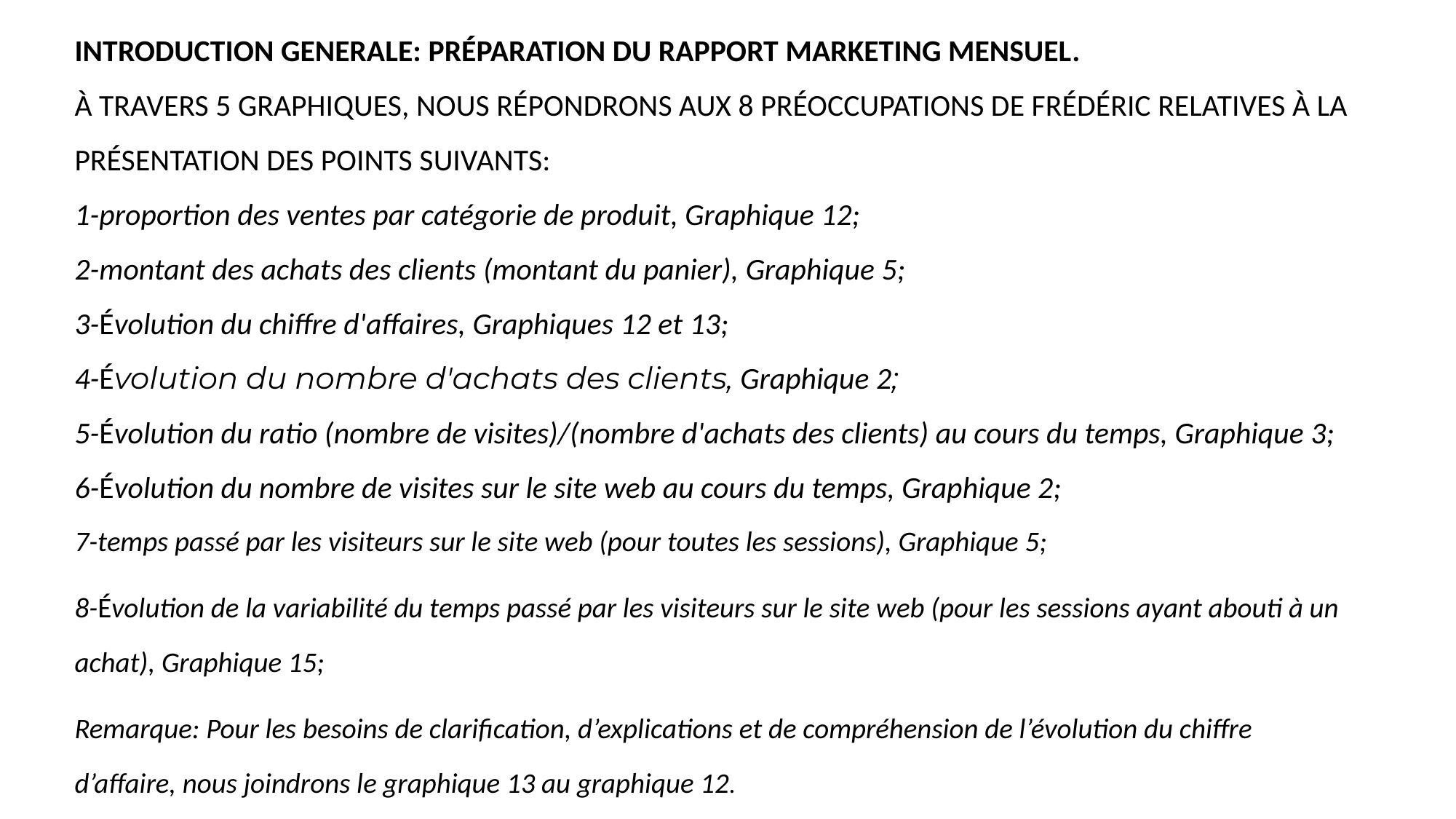

# INTRODUCTION GENERALE: Préparation du rapport marketing mensuel. à TRAVERS 5 GRAPHIQUES, NOUS RéPONDRONS AUX 8 PRéOCCUPATIONS DE FRéDéRIC RELATIVES à LA PRéSENTATION DES POINTS SUIVANTS: 1-proportion des ventes par catégorie de produit, Graphique 12; 2-montant des achats des clients (montant du panier), Graphique 5; 3-évolution du chiffre d'affaires, Graphiques 12 et 13; 4-évolution du nombre d'achats des clients, Graphique 2; 5-évolution du ratio (nombre de visites)/(nombre d'achats des clients) au cours du temps, Graphique 3; 6-évolution du nombre de visites sur le site web au cours du temps, Graphique 2;
7-temps passé par les visiteurs sur le site web (pour toutes les sessions), Graphique 5;
8-évolution de la variabilité du temps passé par les visiteurs sur le site web (pour les sessions ayant abouti à un achat), Graphique 15;
Remarque: Pour les besoins de clarification, d’explications et de compréhension de l’évolution du chiffre d’affaire, nous joindrons le graphique 13 au graphique 12.